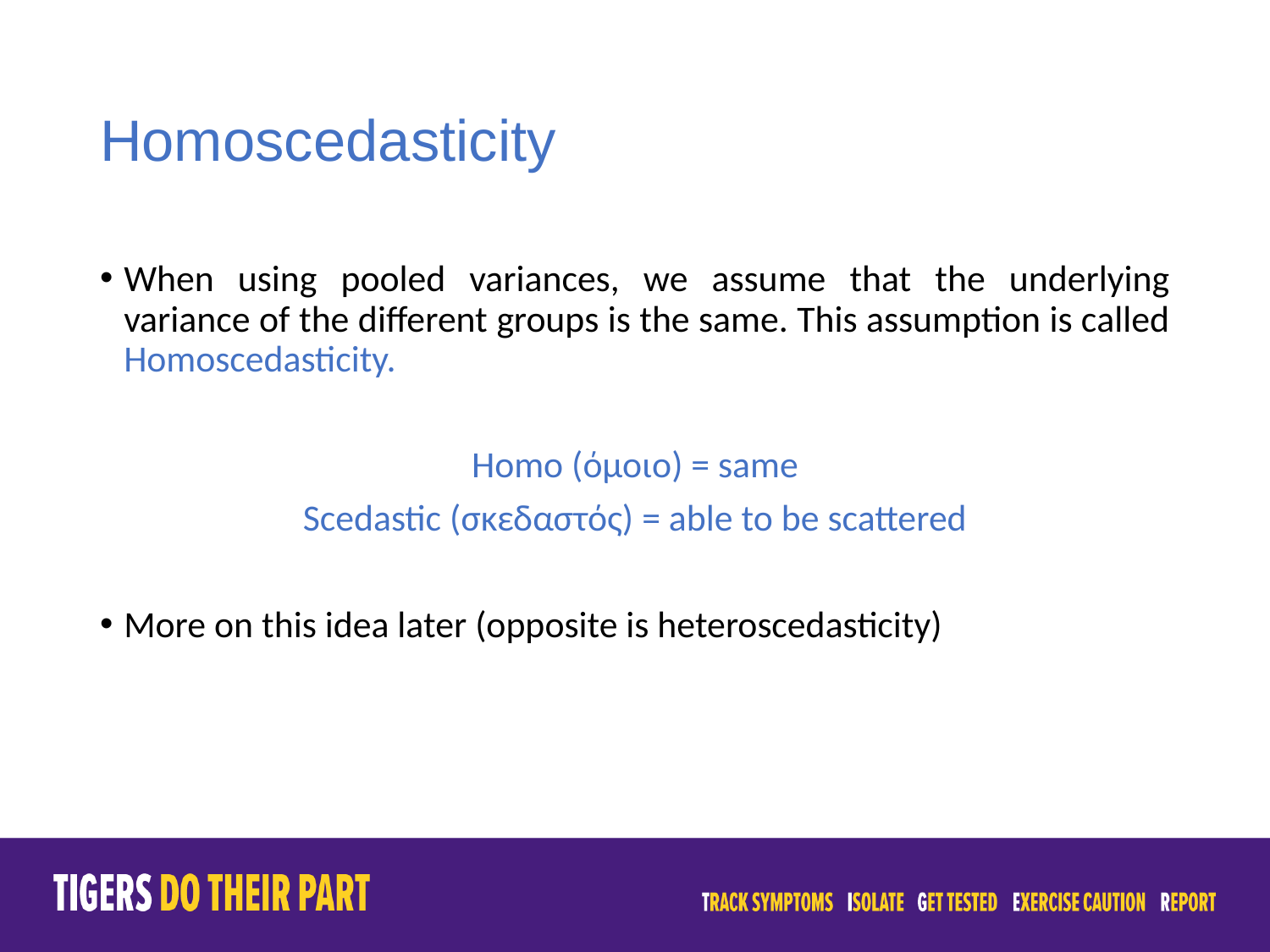

# Homoscedasticity
When using pooled variances, we assume that the underlying variance of the different groups is the same. This assumption is called Homoscedasticity.

Homo (όμοιο) = same
Scedastic (σκεδαστός) = able to be scattered

More on this idea later (opposite is heteroscedasticity)